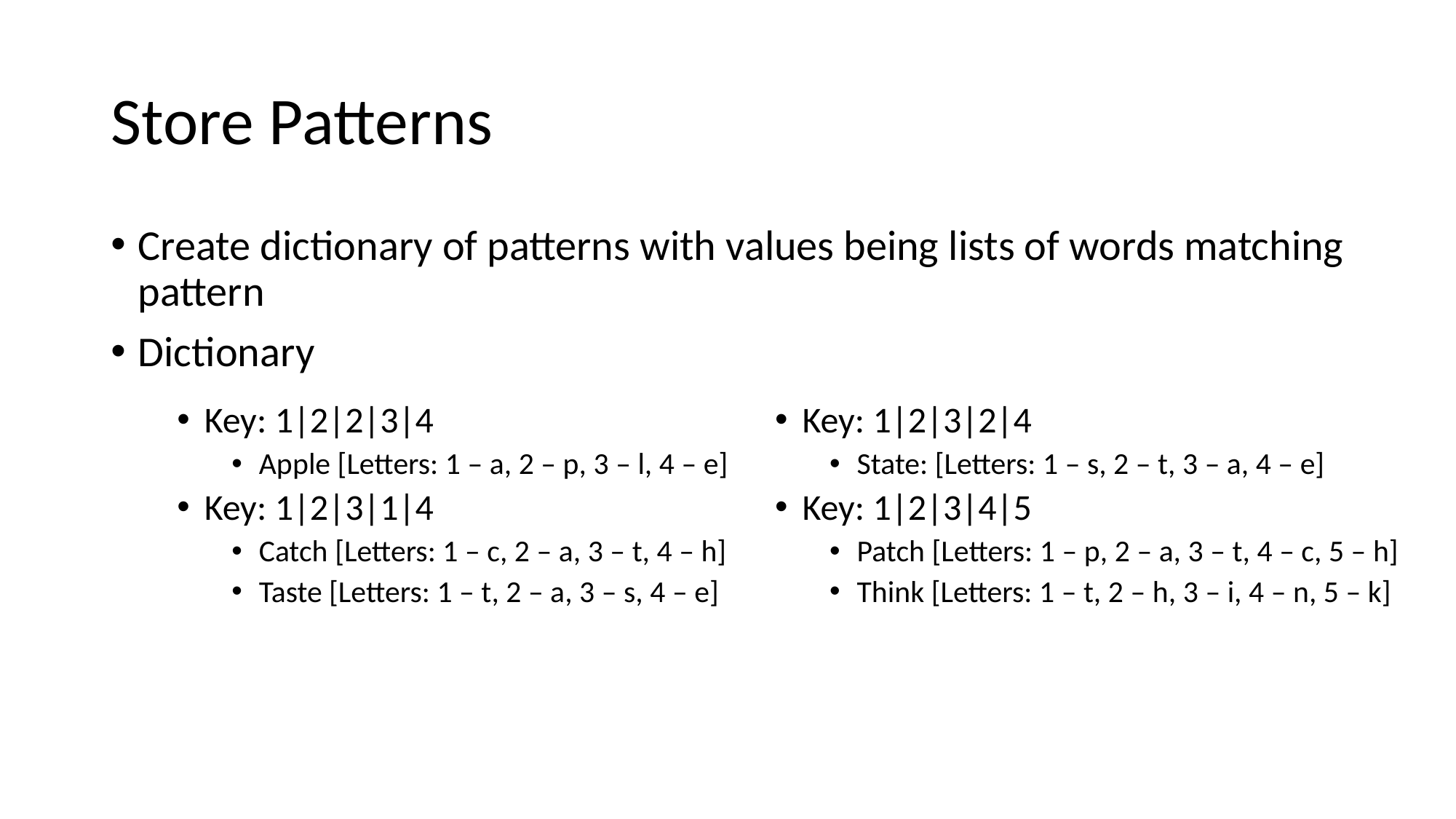

# Store Patterns
Create dictionary of patterns with values being lists of words matching pattern
Dictionary

Key: 1|2|2|3|4
Apple [Letters: 1 – a, 2 – p, 3 – l, 4 – e]
Key: 1|2|3|1|4
Catch [Letters: 1 – c, 2 – a, 3 – t, 4 – h]
Taste [Letters: 1 – t, 2 – a, 3 – s, 4 – e]

Key: 1|2|3|2|4
State: [Letters: 1 – s, 2 – t, 3 – a, 4 – e]
Key: 1|2|3|4|5
Patch [Letters: 1 – p, 2 – a, 3 – t, 4 – c, 5 – h]
Think [Letters: 1 – t, 2 – h, 3 – i, 4 – n, 5 – k]